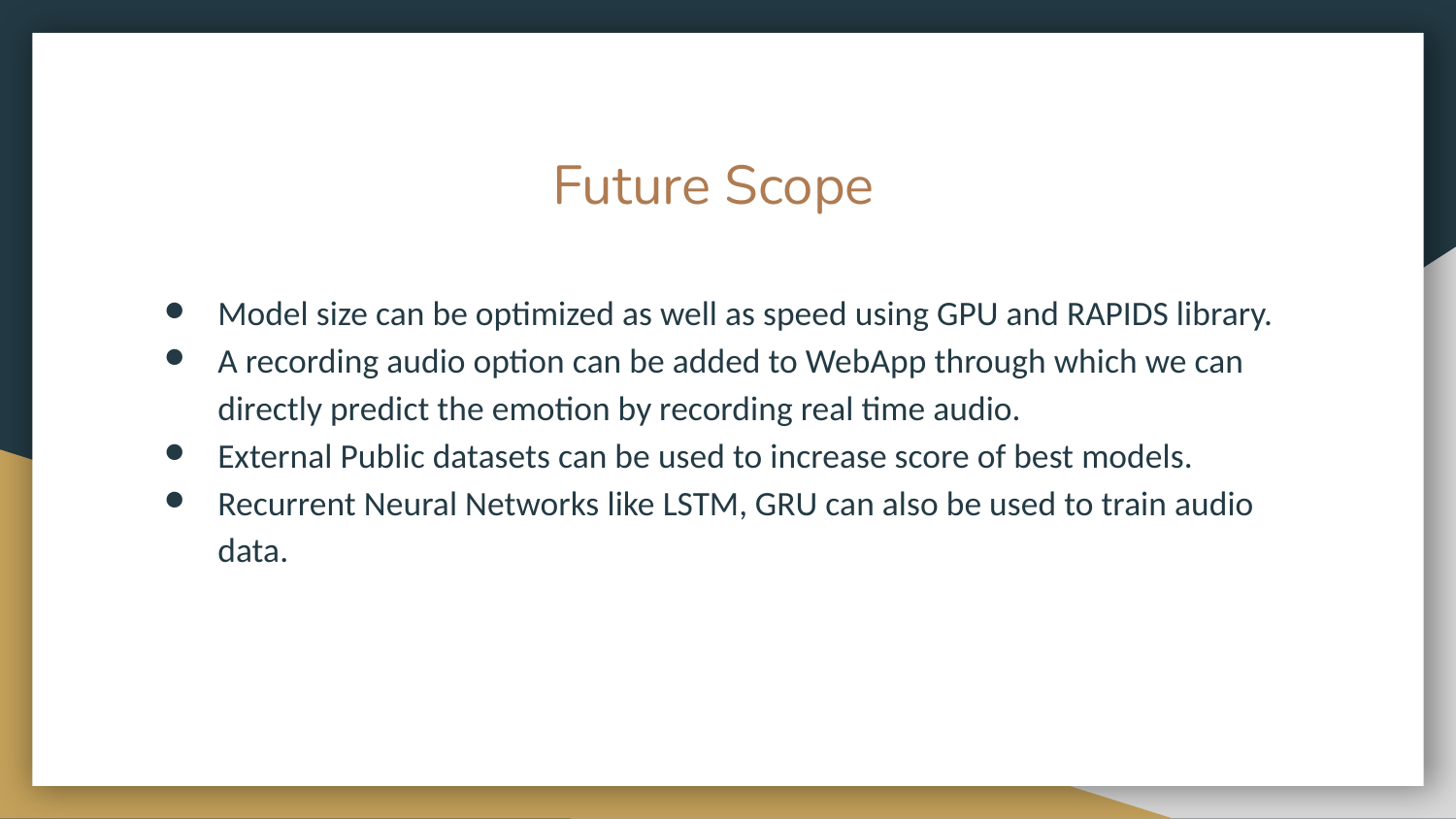

# Future Scope
Model size can be optimized as well as speed using GPU and RAPIDS library.
A recording audio option can be added to WebApp through which we can directly predict the emotion by recording real time audio.
External Public datasets can be used to increase score of best models.
Recurrent Neural Networks like LSTM, GRU can also be used to train audio data.